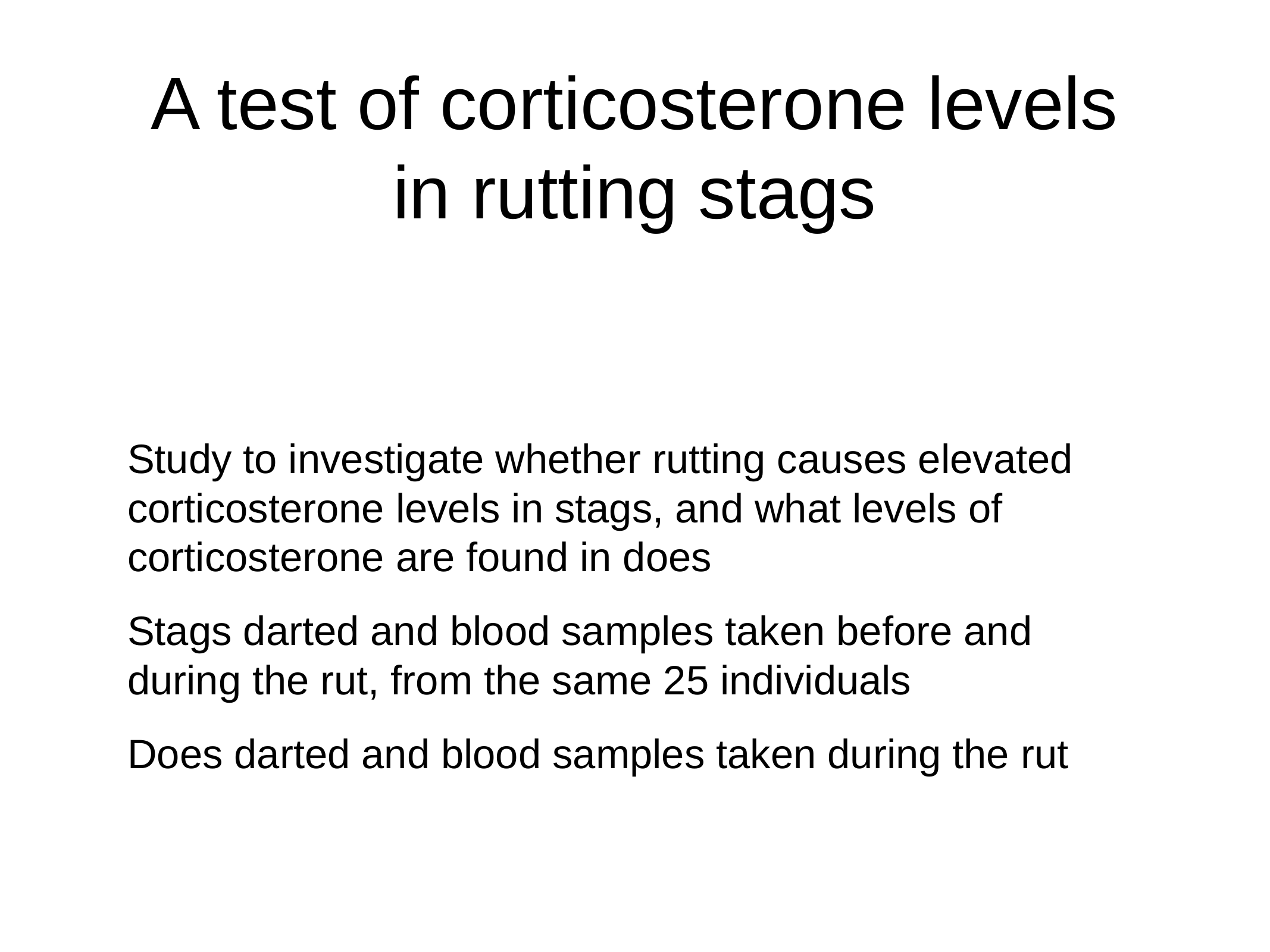

# A test of corticosterone levels in rutting stags
Study to investigate whether rutting causes elevated corticosterone levels in stags, and what levels of corticosterone are found in does
Stags darted and blood samples taken before and during the rut, from the same 25 individuals
Does darted and blood samples taken during the rut